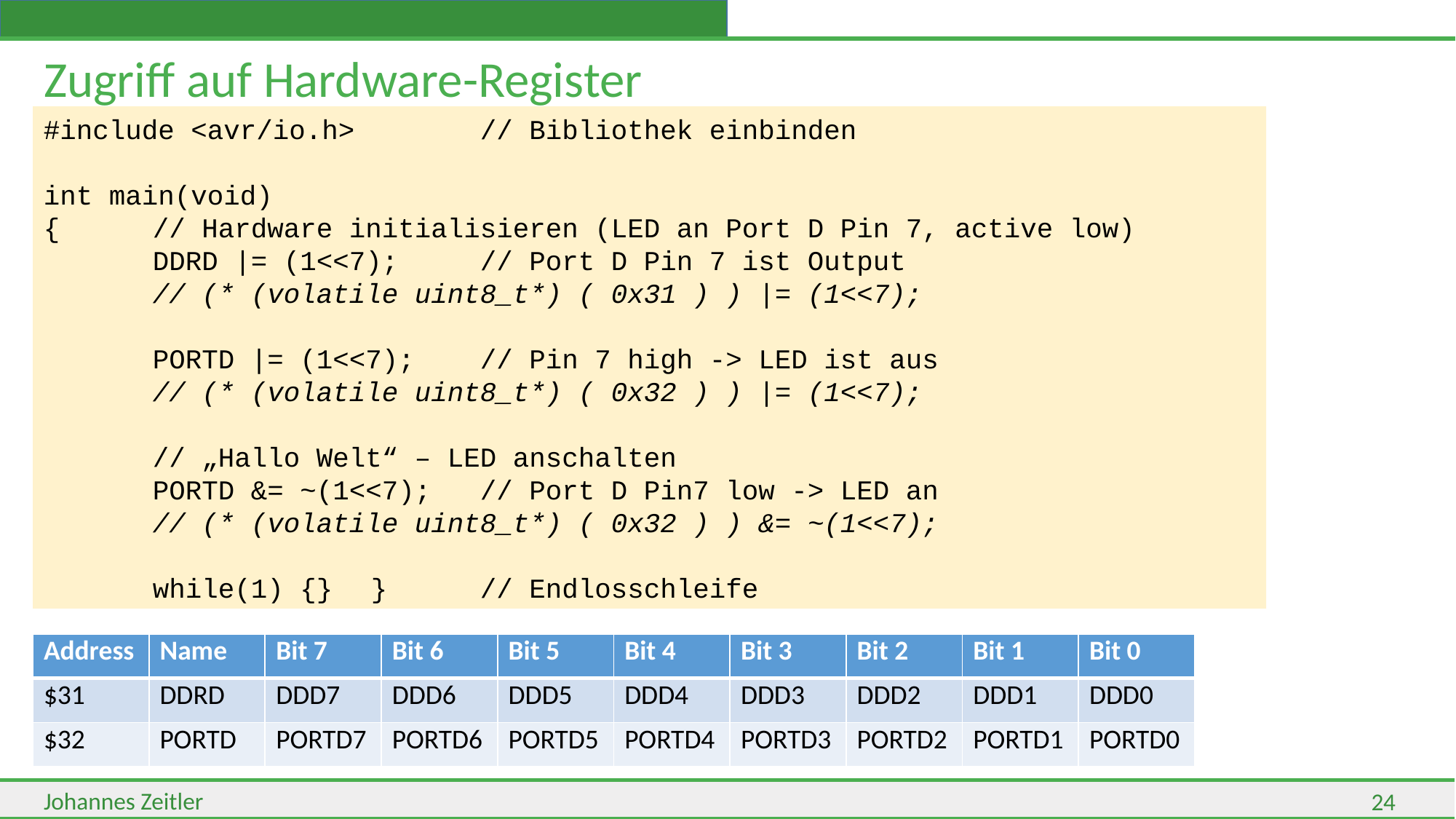

# Zugriff auf Hardware-Register
#include <avr/io.h>		// Bibliothek einbinden

int main(void)
{	// Hardware initialisieren (LED an Port D Pin 7, active low)
	DDRD |= (1<<7); 	// Port D Pin 7 ist Output
	// (* (volatile uint8_t*) ( 0x31 ) ) |= (1<<7);

	PORTD |= (1<<7); 	// Pin 7 high -> LED ist aus
	// (* (volatile uint8_t*) ( 0x32 ) ) |= (1<<7);

	// „Hallo Welt“ – LED anschalten
	PORTD &= ~(1<<7); 	// Port D Pin7 low -> LED an
	// (* (volatile uint8_t*) ( 0x32 ) ) &= ~(1<<7);

	while(1) {}	}	// Endlosschleife
| Address | Name | Bit 7 | Bit 6 | Bit 5 | Bit 4 | Bit 3 | Bit 2 | Bit 1 | Bit 0 |
| --- | --- | --- | --- | --- | --- | --- | --- | --- | --- |
| $31 | DDRD | DDD7 | DDD6 | DDD5 | DDD4 | DDD3 | DDD2 | DDD1 | DDD0 |
| $32 | PORTD | PORTD7 | PORTD6 | PORTD5 | PORTD4 | PORTD3 | PORTD2 | PORTD1 | PORTD0 |
24
Johannes Zeitler